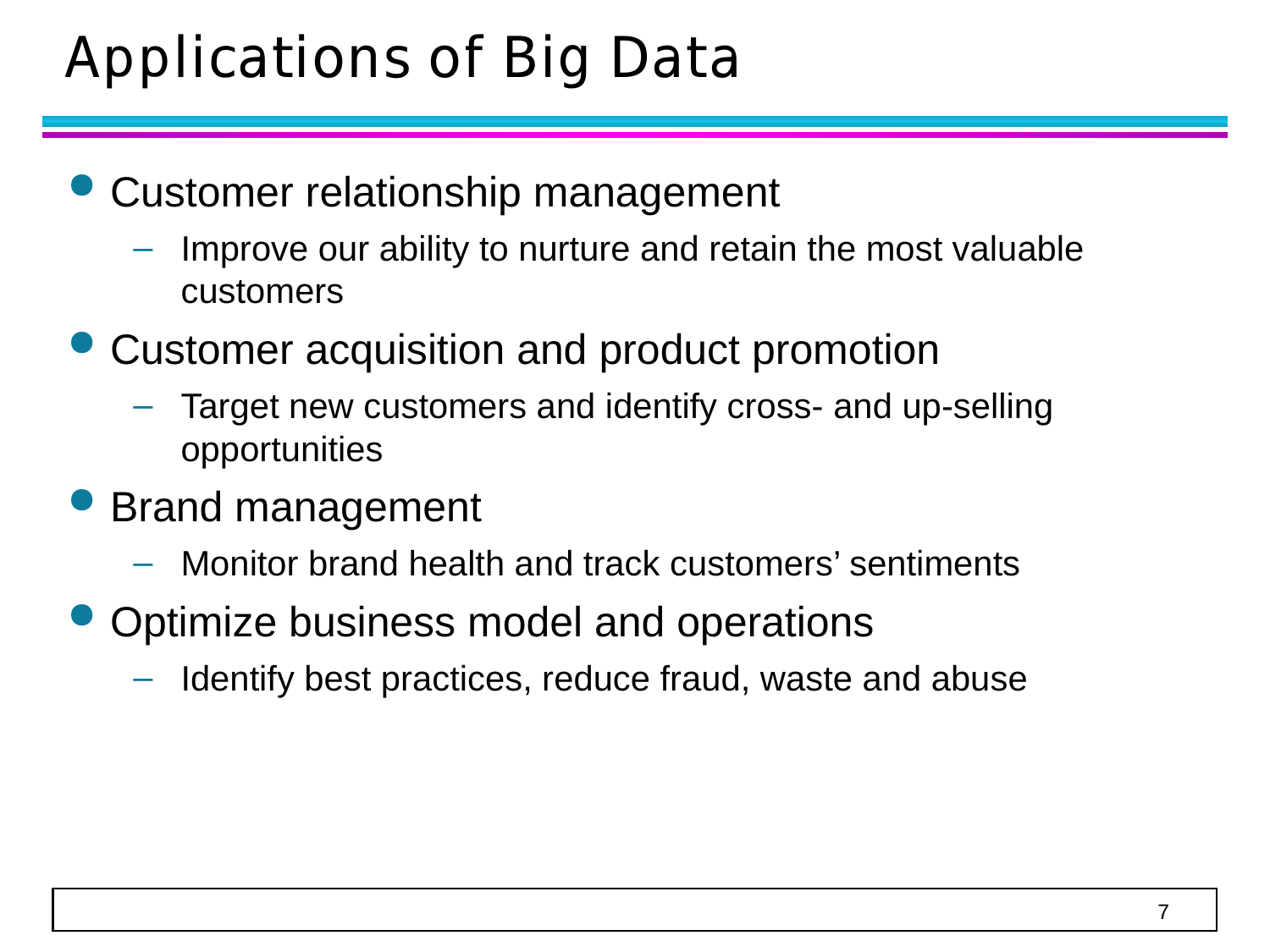

# Applications of Big Data
Customer relationship management
Improve our ability to nurture and retain the most valuable customers
Customer acquisition and product promotion
Target new customers and identify cross- and up-selling opportunities
Brand management
Monitor brand health and track customers’ sentiments
Optimize business model and operations
Identify best practices, reduce fraud, waste and abuse